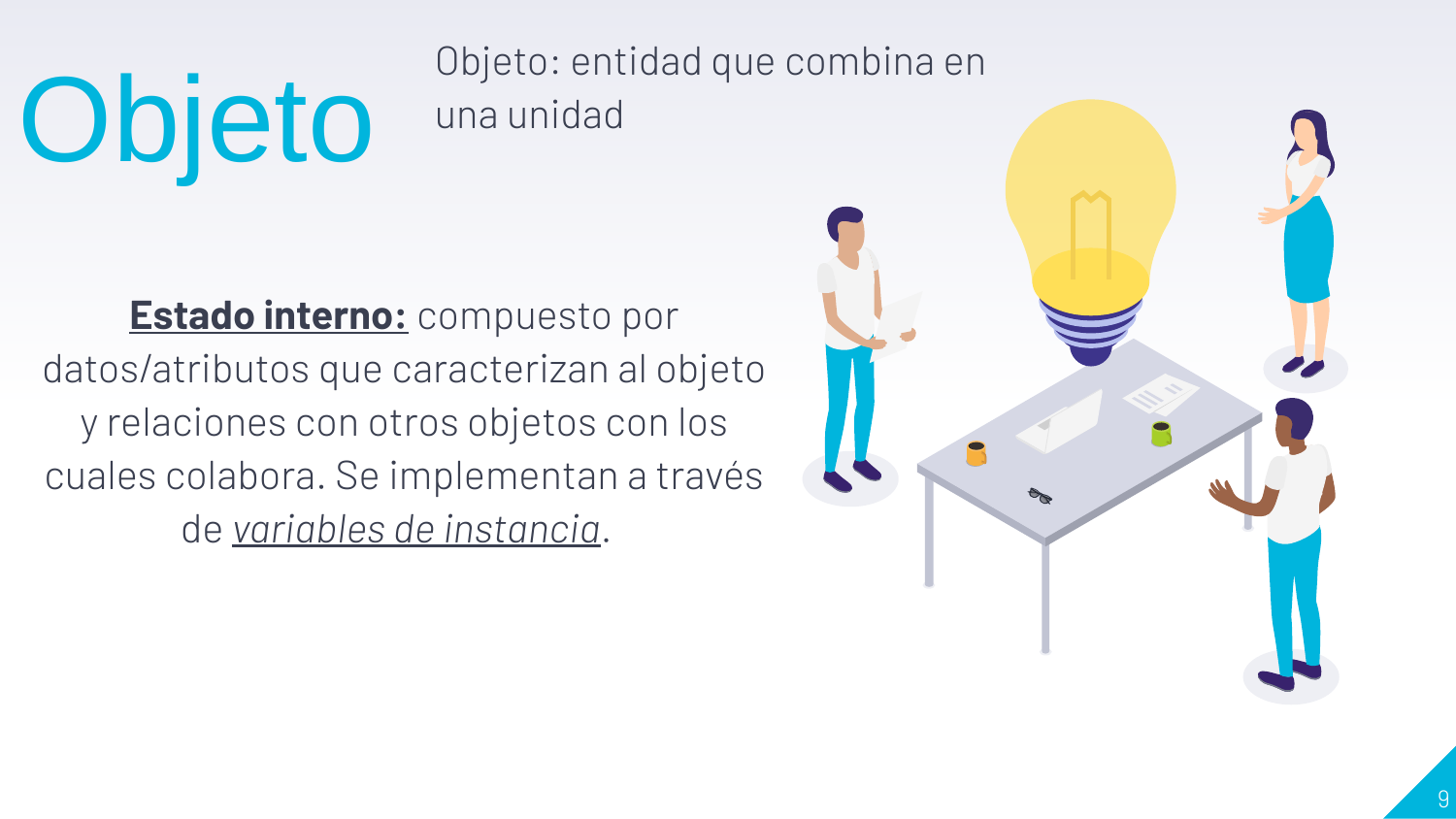

Objeto
Objeto: entidad que combina en una unidad

Estado interno: compuesto por datos/atributos que caracterizan al objeto y relaciones con otros objetos con los cuales colabora. Se implementan a través de variables de instancia.

9